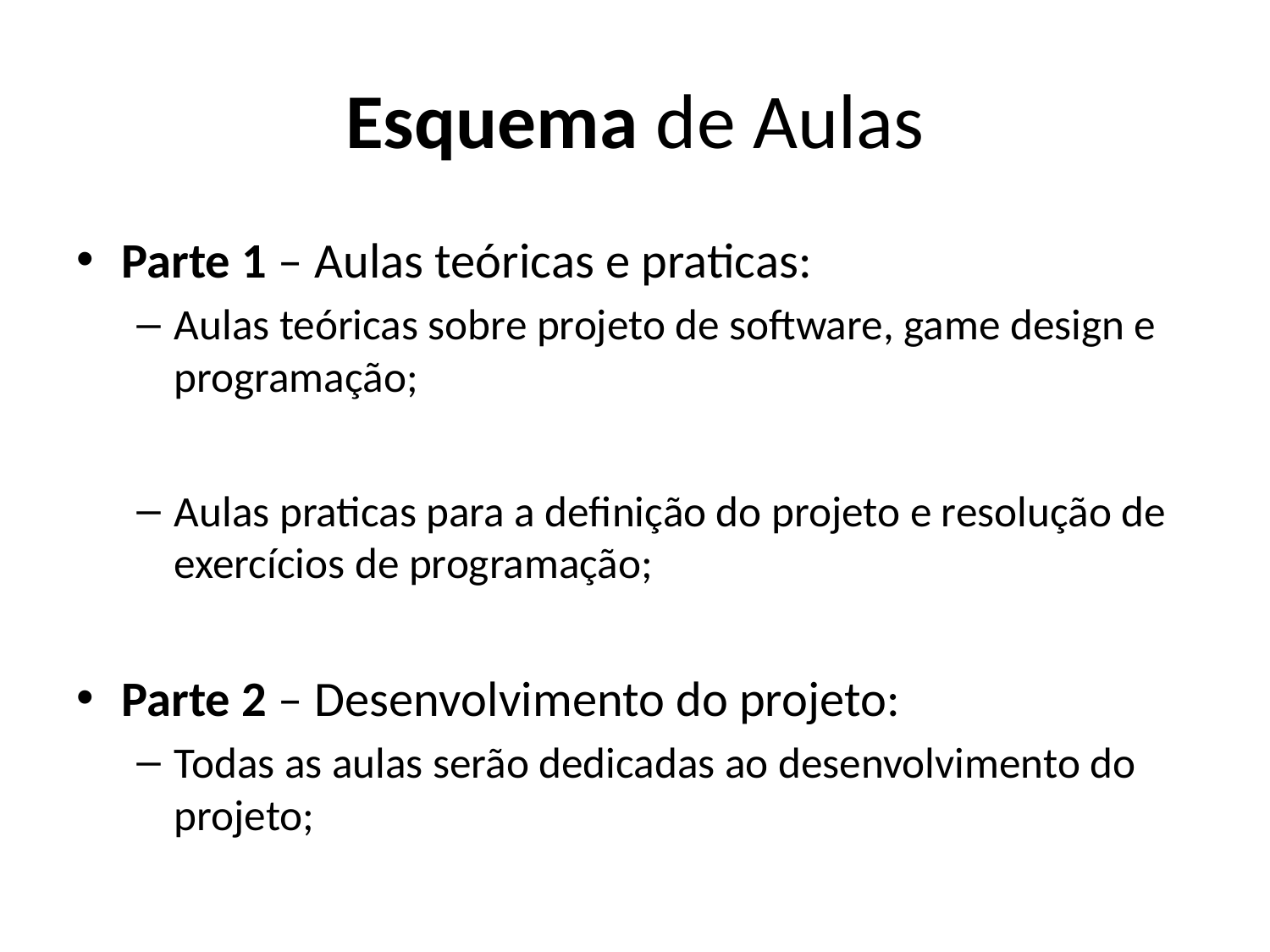

# Esquema de Aulas
Parte 1 – Aulas teóricas e praticas:
Aulas teóricas sobre projeto de software, game design e programação;

Aulas praticas para a definição do projeto e resolução de exercícios de programação;

Parte 2 – Desenvolvimento do projeto:
Todas as aulas serão dedicadas ao desenvolvimento do projeto;